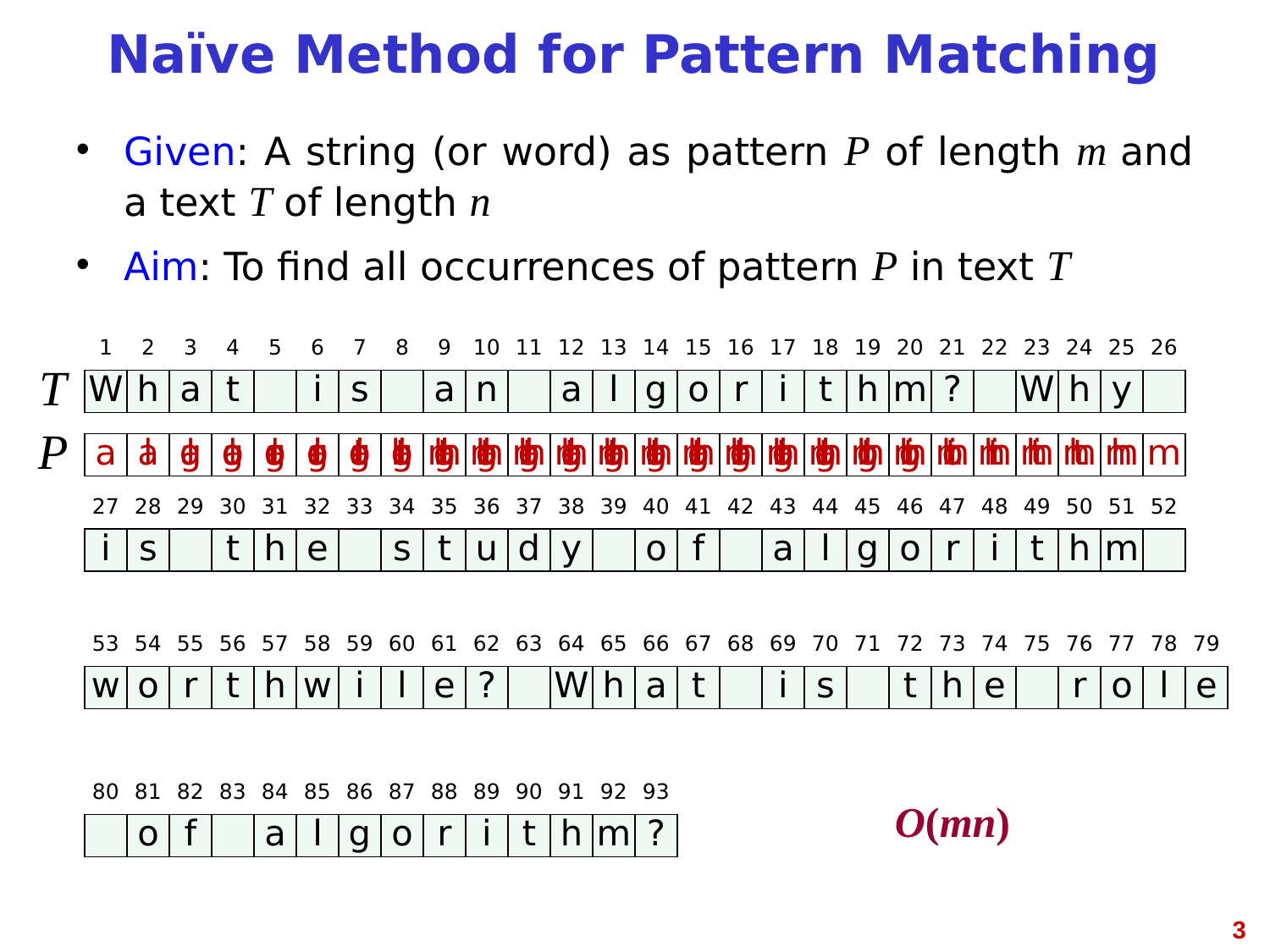

# Naïve Method for Pattern Matching
Given: A string (or word) as pattern P of length m and a text T of length n
Aim: To find all occurrences of pattern P in text T

1
2
3
4
5
6
7
8
9
10
11
12
13
14
15
16
17
18
19
20
21
22
23
24
25
26
T
W
h
a
t

i
s

a
n

a
l
g
o
r
i
t
h
m
?

W
h
y

P
a
l
g
o
r
i
t
h
m
a
l
g
o
r
i
t
h
m
a
l
g
o
r
i
t
h
m
a
l
g
o
r
i
t
h
m
a
l
g
o
r
i
t
h
m
a
l
g
o
r
i
t
h
m
a
l
g
o
r
i
t
h
m
a
l
g
o
r
i
t
h
m
a
l
g
o
r
i
t
h
m
a
l
g
o
r
i
t
h
m
a
l
g
o
r
i
t
h
m
a
l
g
o
r
i
t
h
m
a
l
g
o
r
i
t
h
m
a
l
g
o
r
i
t
h
m
a
l
g
o
r
i
t
h
m
a
l
g
o
r
i
t
h
m
a
l
g
o
r
i
t
h
m
a
l
g
o
r
i
t
h
m
27
28
29
30
31
32
33
34
35
36
37
38
39
40
41
42
43
44
45
46
47
48
49
50
51
52
i
s

t
h
e

s
t
u
d
y

o
f

a
l
g
o
r
i
t
h
m

53
54
55
56
57
58
59
60
61
62
63
64
65
66
67
68
69
70
71
72
73
74
75
76
77
78
79
w
o
r
t
h
w
i
l
e
?

W
h
a
t

i
s

t
h
e

r
o
l
e
80
81
82
83
84
85
86
87
88
89
90
91
92
93
O(mn)

o
f

a
l
g
o
r
i
t
h
m
?